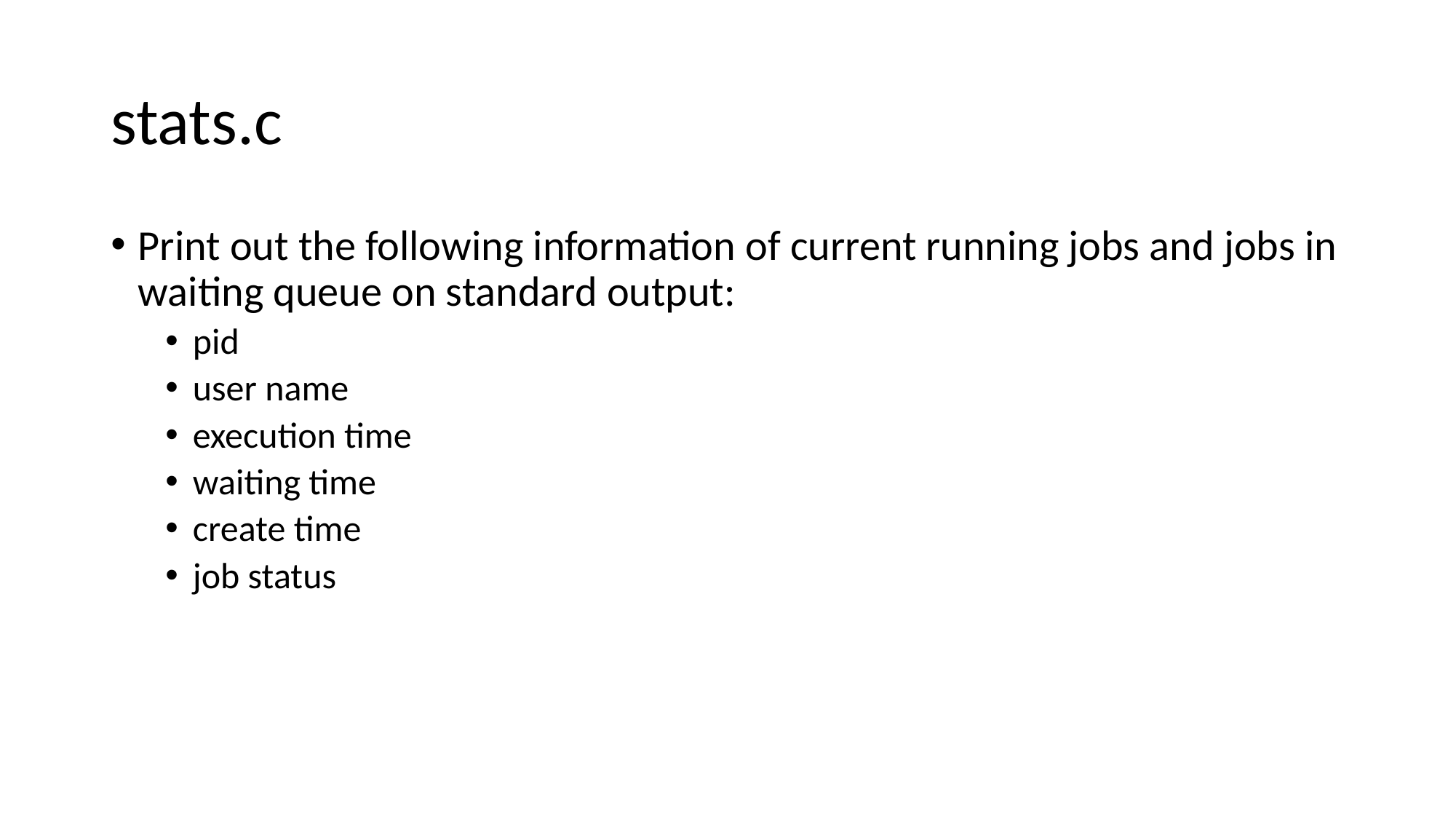

# stats.c
Print out the following information of current running jobs and jobs in waiting queue on standard output:
pid
user name
execution time
waiting time
create time
job status